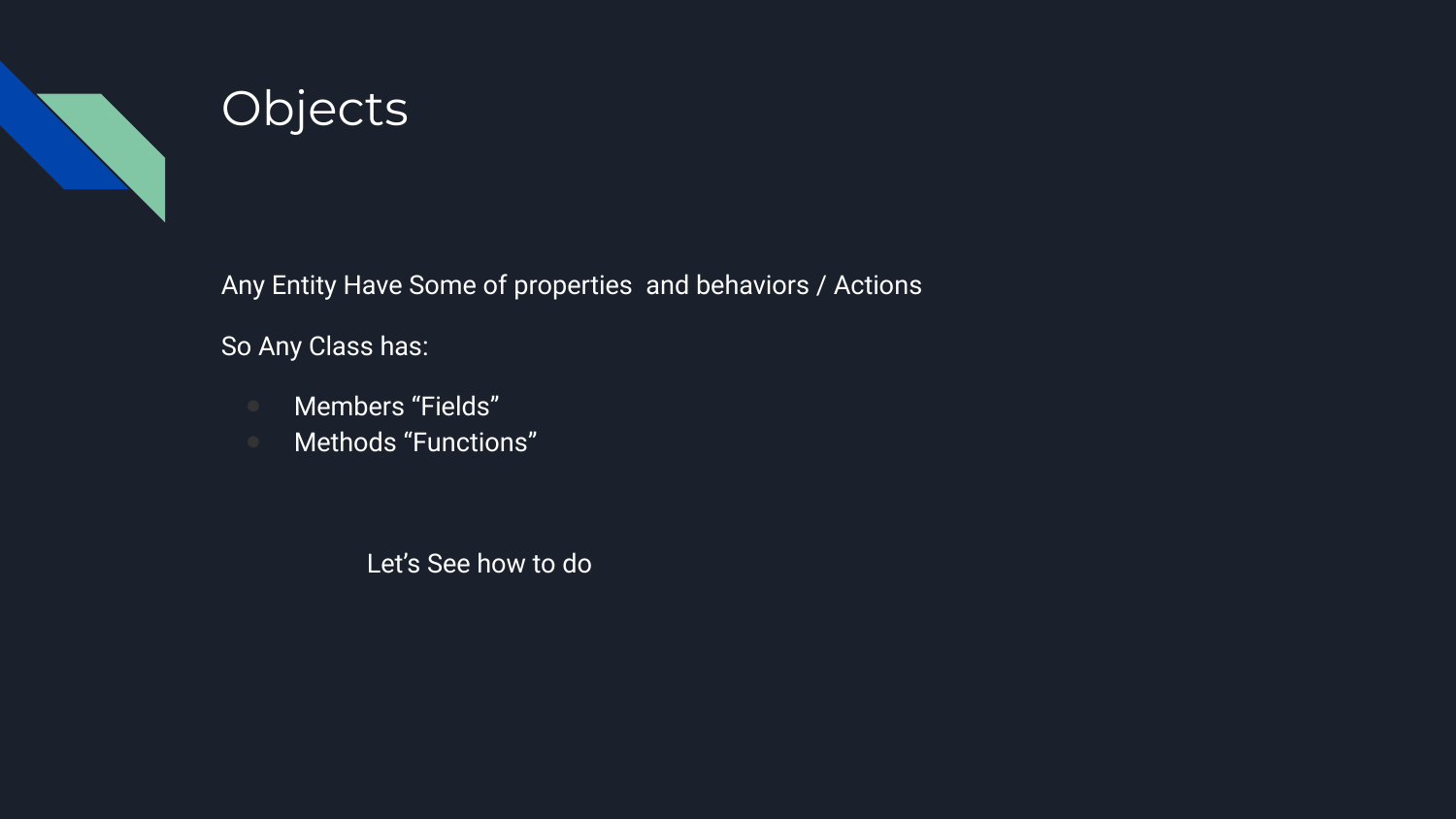

# Objects
Any Entity Have Some of properties  and behaviors / Actions
So Any Class has:
Members “Fields”
Methods “Functions”

Let’s See how to do